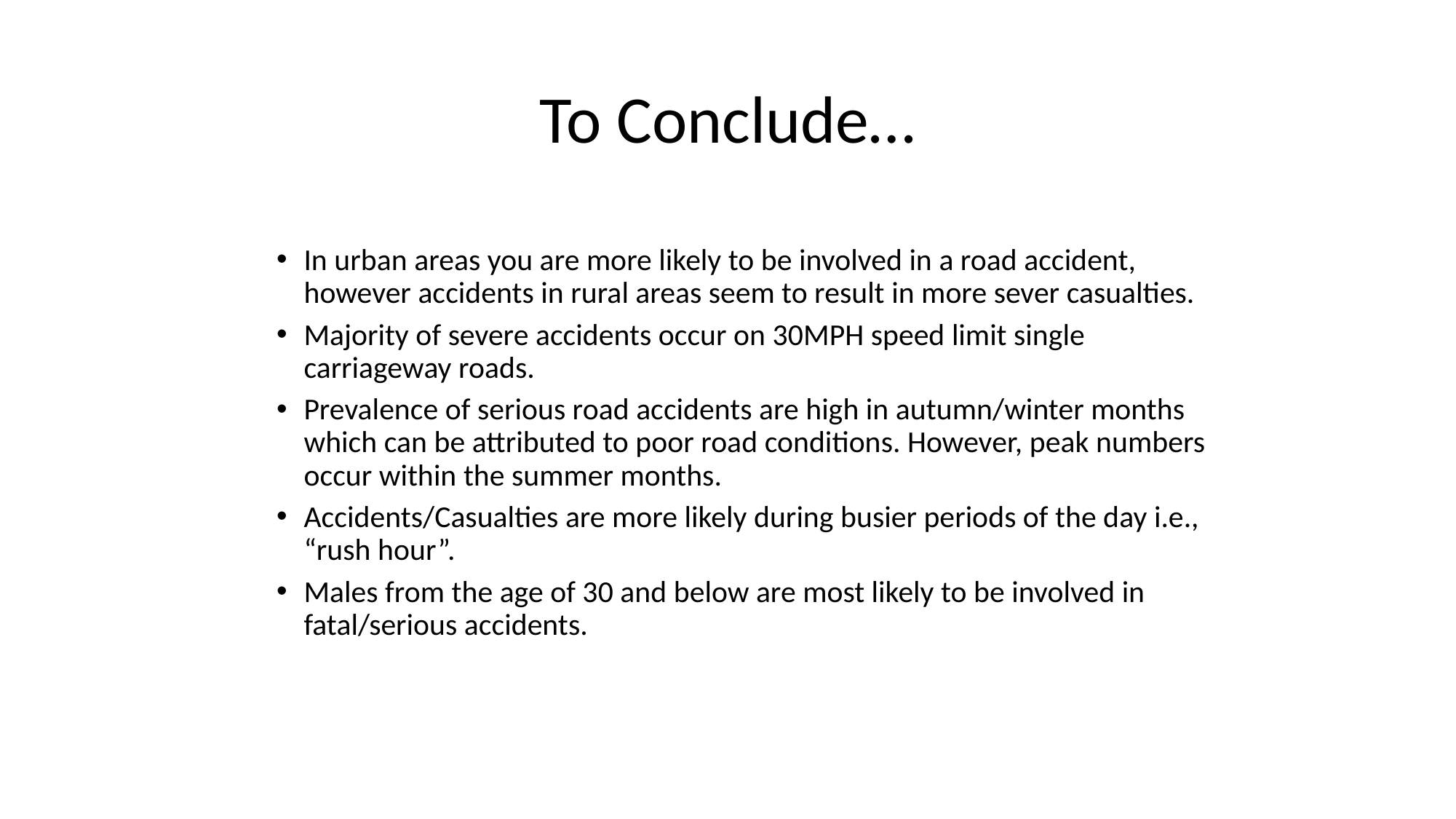

# To Conclude…
In urban areas you are more likely to be involved in a road accident, however accidents in rural areas seem to result in more sever casualties.
Majority of severe accidents occur on 30MPH speed limit single carriageway roads.
Prevalence of serious road accidents are high in autumn/winter months which can be attributed to poor road conditions. However, peak numbers occur within the summer months.
Accidents/Casualties are more likely during busier periods of the day i.e., “rush hour”.
Males from the age of 30 and below are most likely to be involved in fatal/serious accidents.